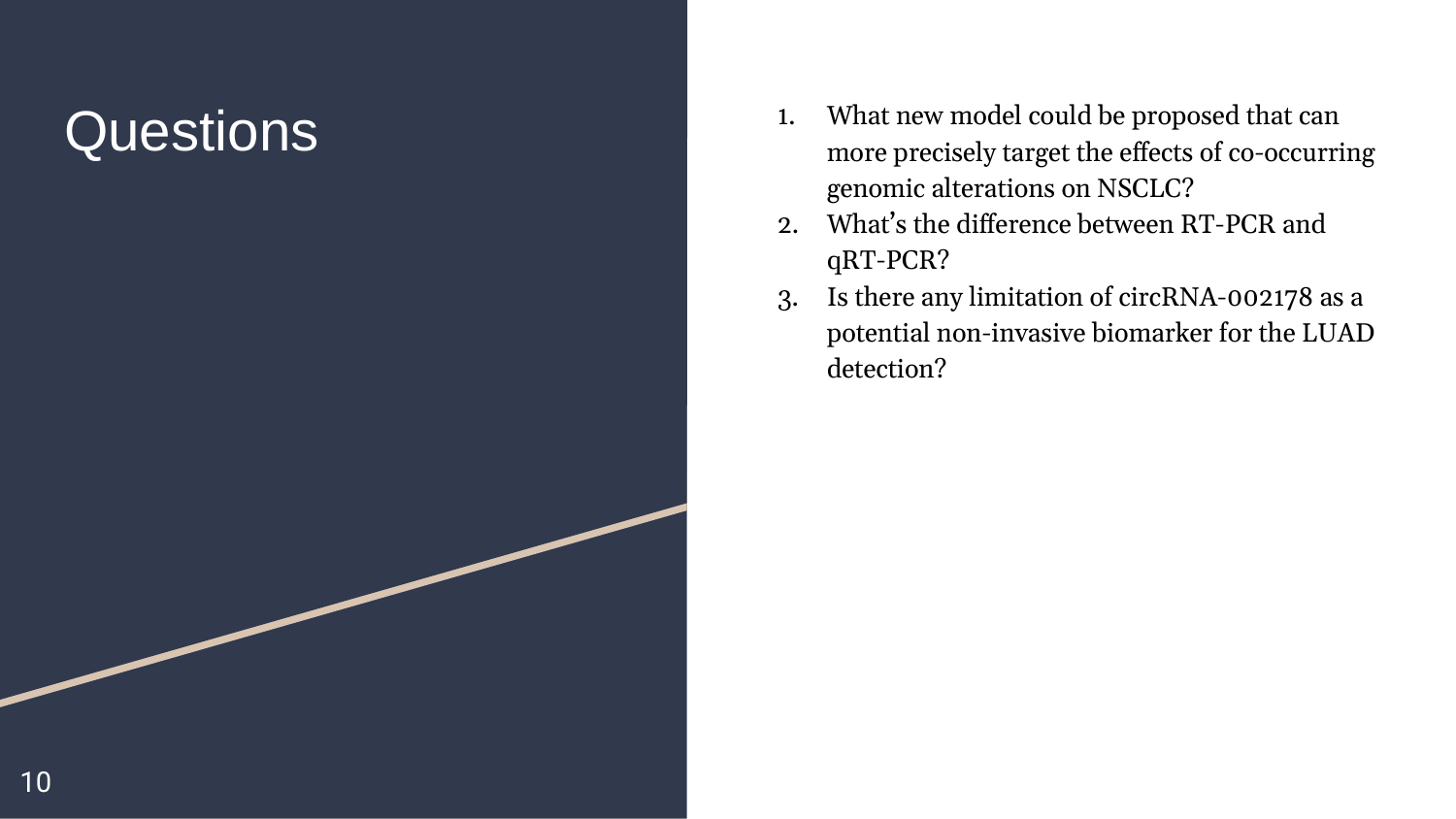

# Questions
What new model could be proposed that can more precisely target the effects of co-occurring genomic alterations on NSCLC?
What’s the difference between RT-PCR and qRT-PCR?
Is there any limitation of circRNA-002178 as a potential non-invasive biomarker for the LUAD detection?

10